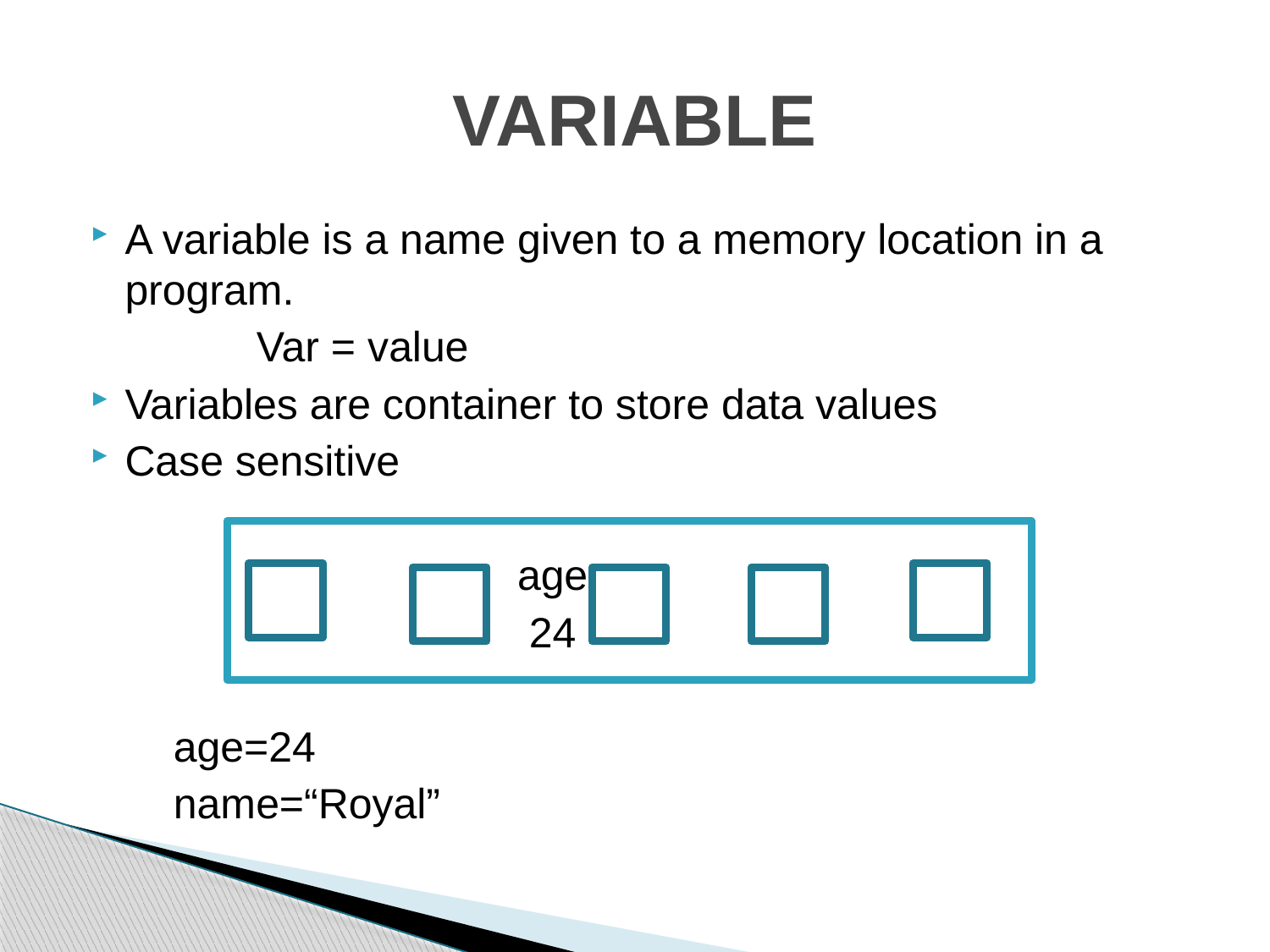

# VARIABLE
A variable is a name given to a memory location in a program.
              Var = value
Variables are container to store data values
Case sensitive

                                    age
                                     24

       age=24
       name=“Royal”